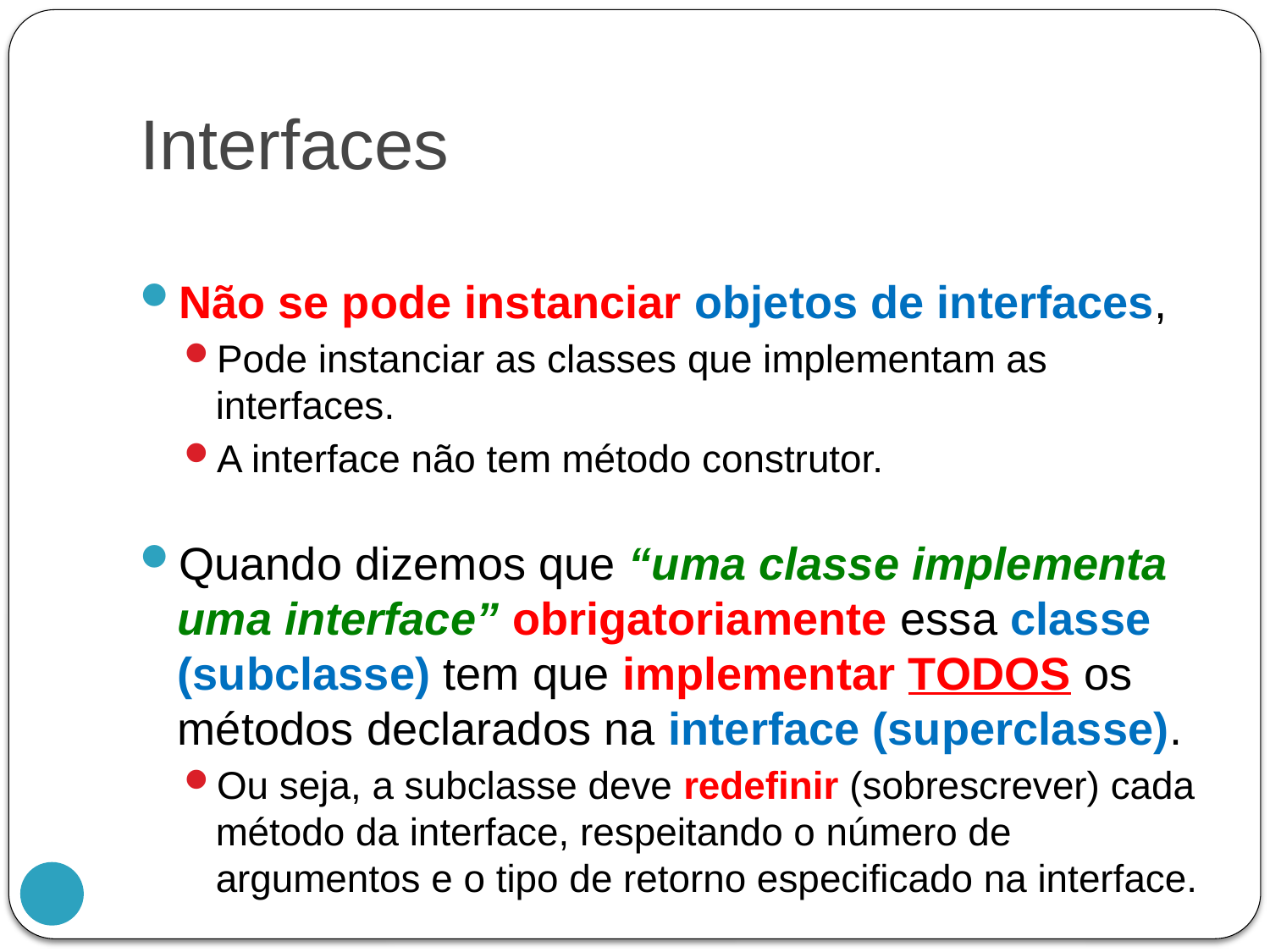

# Interfaces

Não se pode instanciar objetos de interfaces,
Pode instanciar as classes que implementam as interfaces.
A interface não tem método construtor.

Quando dizemos que “uma classe implementa uma interface” obrigatoriamente essa classe (subclasse) tem que implementar TODOS os métodos declarados na interface (superclasse).
Ou seja, a subclasse deve redefinir (sobrescrever) cada método da interface, respeitando o número de argumentos e o tipo de retorno especificado na interface.

5